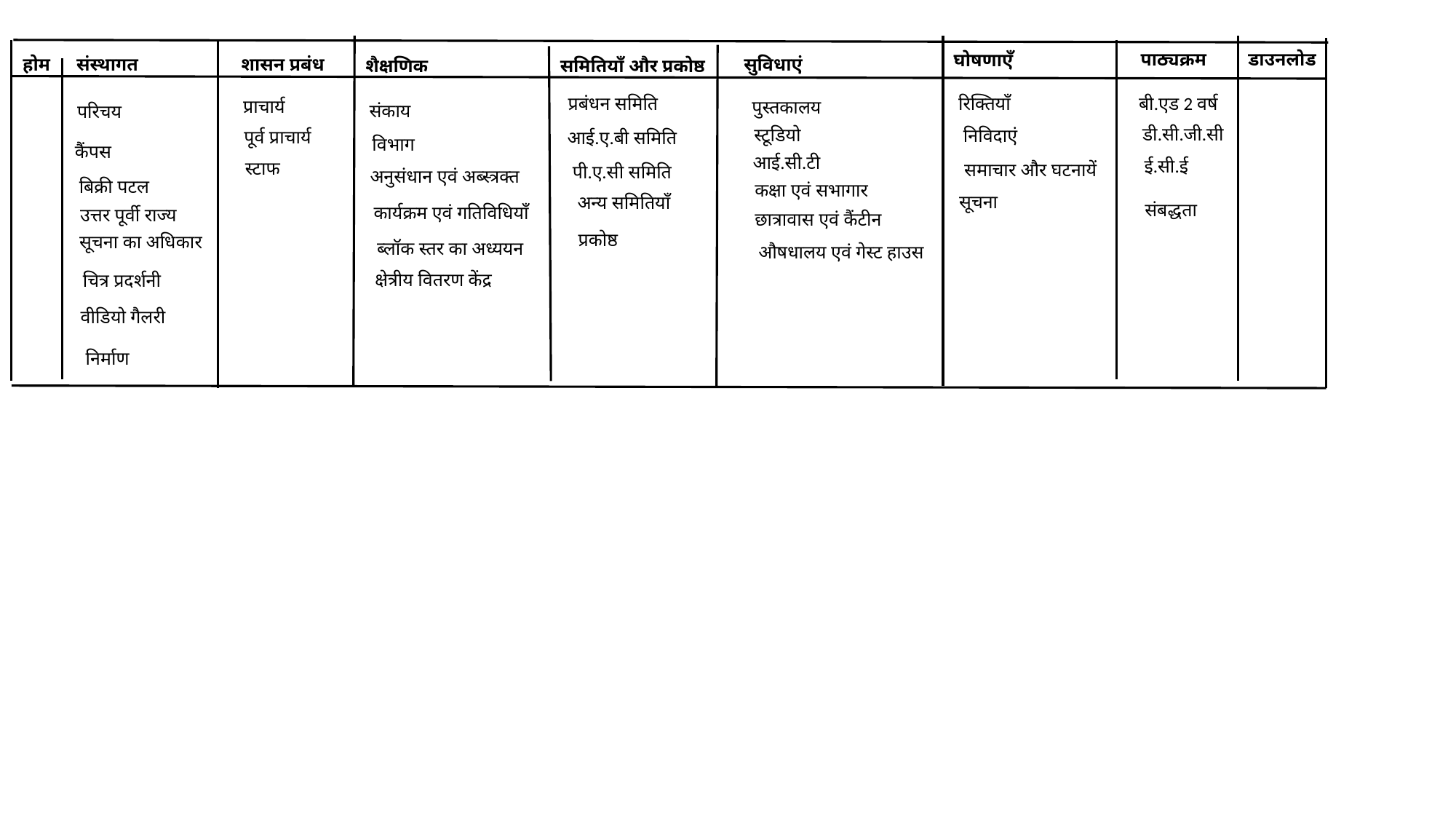

डाउनलोड
पाठ्यक्रम
घोषणाएँ
शासन प्रबंध
होम
संस्थागत
सुविधाएं
शैक्षणिक
समितियाँ और प्रकोष्ठ
प्रबंधन समिति
रिक्तियाँ
बी.एड 2 वर्ष
प्राचार्य
पुस्तकालय
संकाय
परिचय
डी.सी.जी.सी
स्टूडियो
निविदाएं
पूर्व प्राचार्य
आई.ए.बी समिति
विभाग
कैंपस
आई.सी.टी
ई.सी.ई
स्‍टाफ
समाचार और घटनायें
पी.ए.सी समिति
अनुसंधान एवं अब्स्त्रक्त
बिक्री पटल
कक्षा एवं सभागार
सूचना
अन्य समितियाँ
संबद्धता
कार्यक्रम एवं गतिविधियाँ
उत्तर पूर्वी राज्य
छात्रावास एवं कैंटीन
प्रकोष्ठ
सूचना का अधिकार
ब्लॉक स्तर का अध्ययन
औषधालय एवं गेस्ट हाउस
क्षेत्रीय वितरण केंद्र
चित्र प्रदर्शनी
वीडियो गैलरी
निर्माण